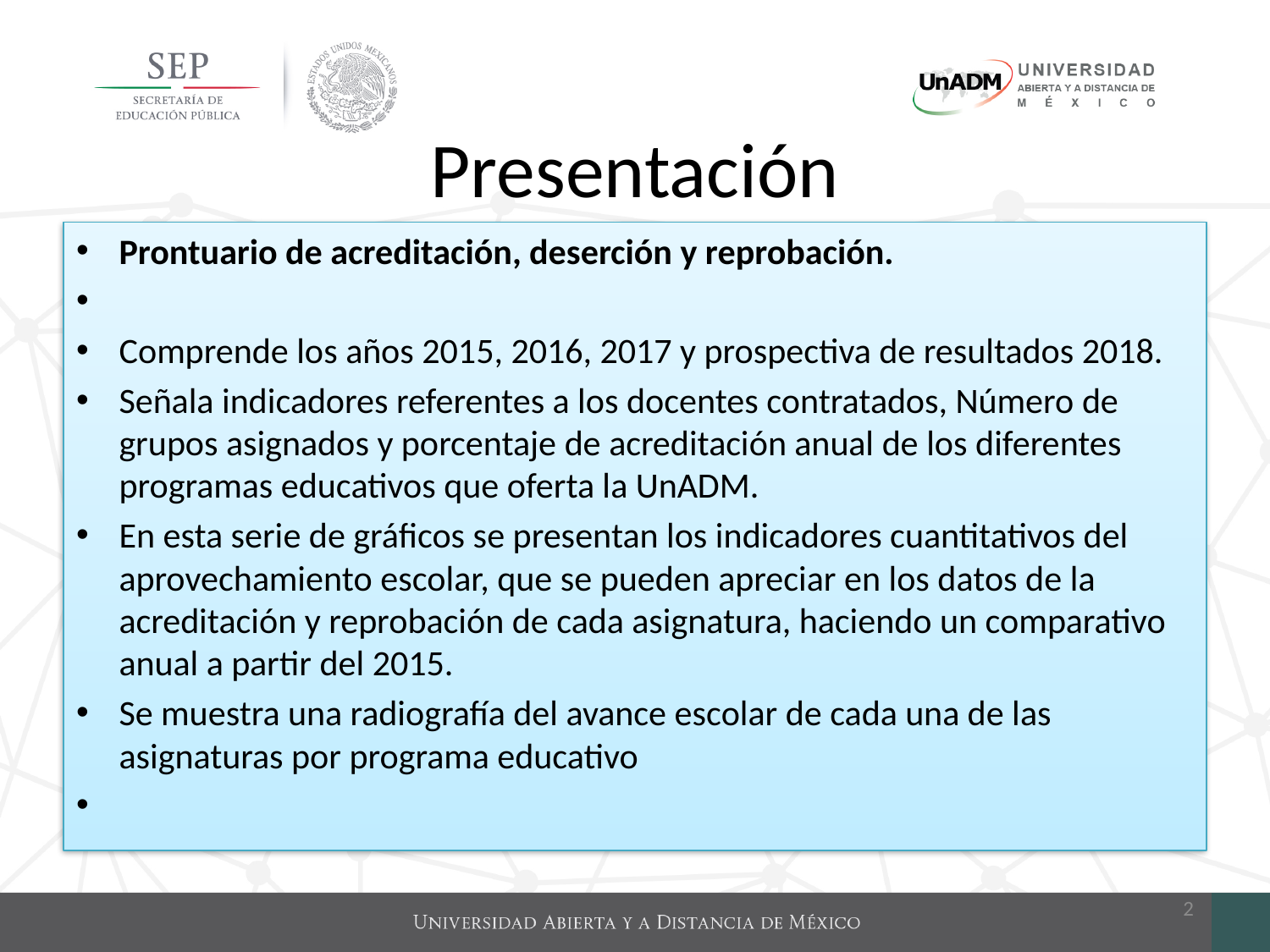

# Presentación
Prontuario de acreditación, deserción y reprobación.

Comprende los años 2015, 2016, 2017 y prospectiva de resultados 2018.
Señala indicadores referentes a los docentes contratados, Número de grupos asignados y porcentaje de acreditación anual de los diferentes programas educativos que oferta la UnADM.
En esta serie de gráficos se presentan los indicadores cuantitativos del aprovechamiento escolar, que se pueden apreciar en los datos de la acreditación y reprobación de cada asignatura, haciendo un comparativo anual a partir del 2015.
Se muestra una radiografía del avance escolar de cada una de las asignaturas por programa educativo

2